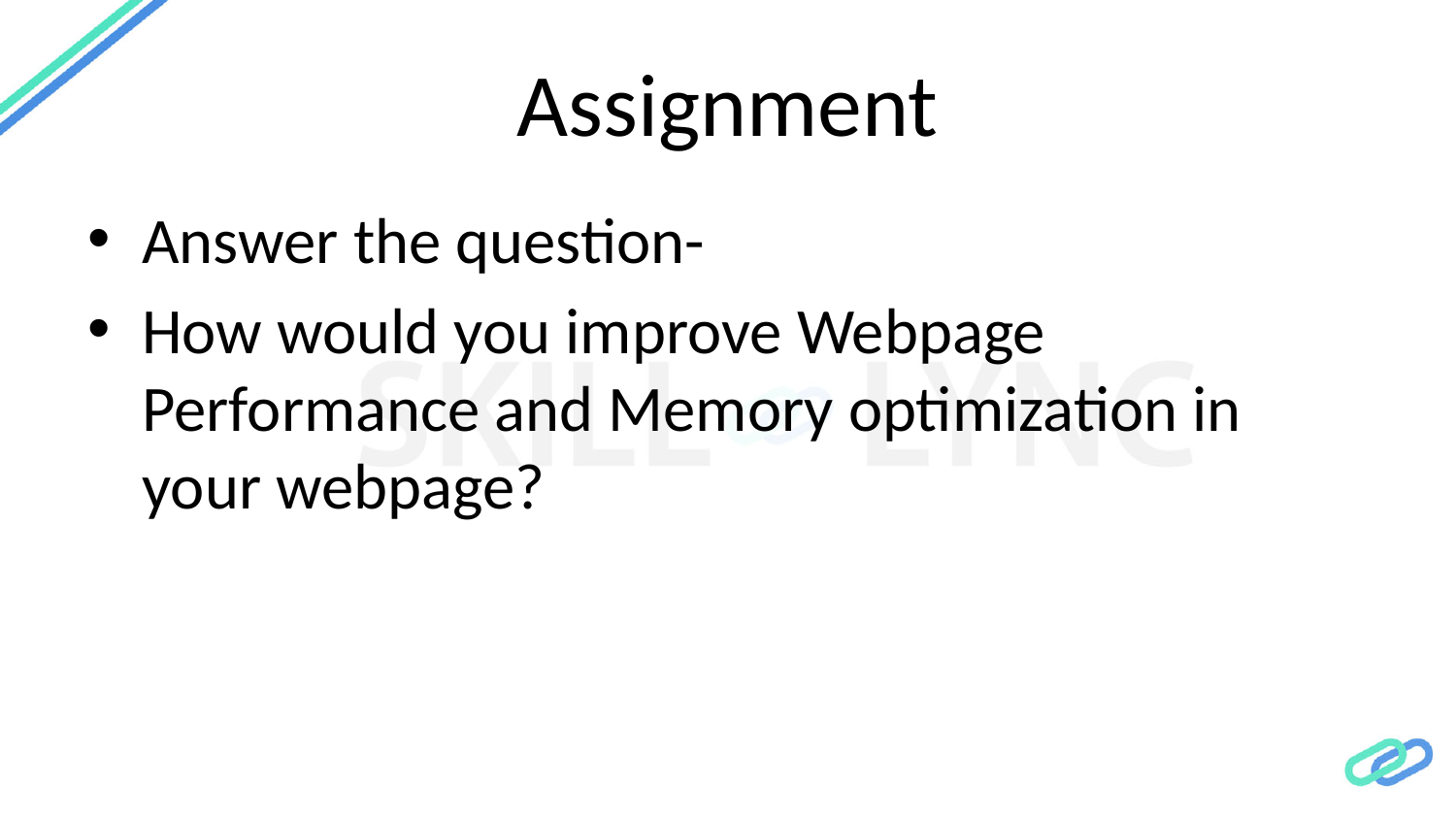

# Assignment
Answer the question-
How would you improve Webpage Performance and Memory optimization in your webpage?